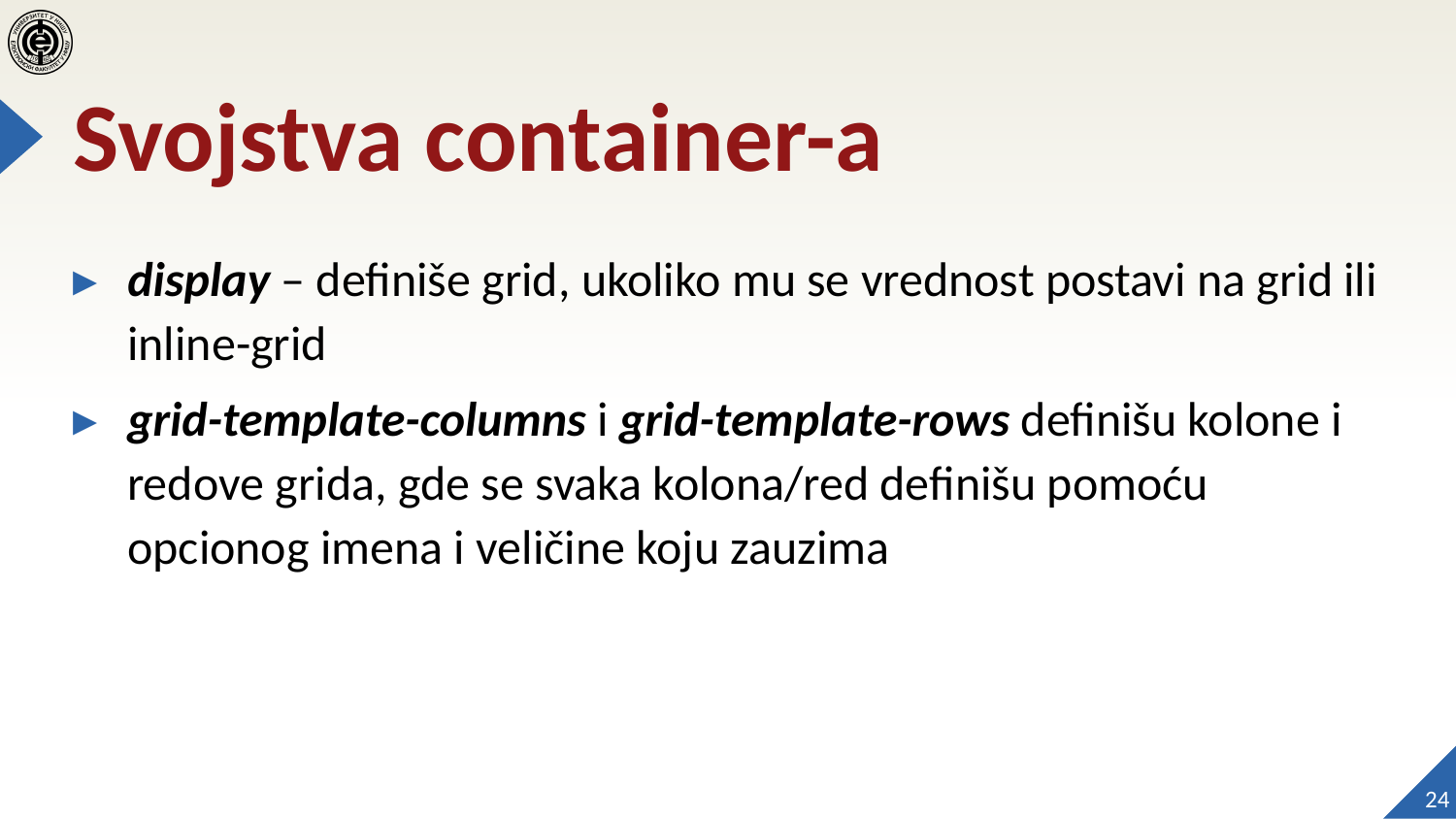

# Svojstva container-a
display – definiše grid, ukoliko mu se vrednost postavi na grid ili inline-grid
grid-template-columns i grid-template-rows definišu kolone i redove grida, gde se svaka kolona/red definišu pomoću opcionog imena i veličine koju zauzima

24